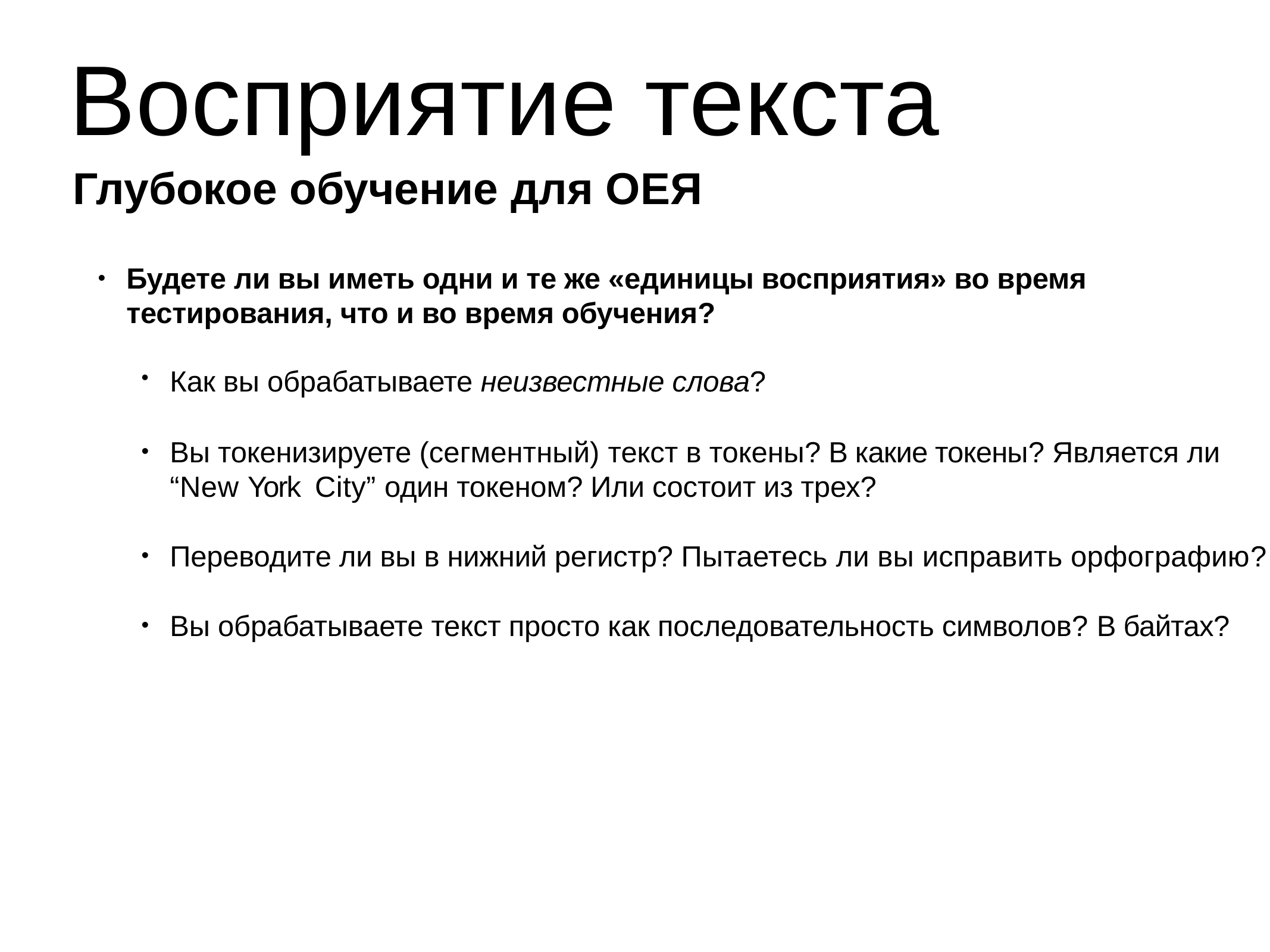

# Восприятие текста
Глубокое обучение для ОЕЯ
Будете ли вы иметь одни и те же «единицы восприятия» во время тестирования, что и во время обучения?

Как вы обрабатываете неизвестные слова?

Вы токенизируете (сегментный) текст в токены? В какие токены? Является ли “New York  City” один токеном? Или состоит из трех?

Переводите ли вы в нижний регистр? Пытаетесь ли вы исправить орфографию?

Вы обрабатываете текст просто как последовательность символов? В байтах?
•

•	Trade offs

•	Smaller perceptual units need more complex models, but have fewer OOVs

•	Larger perceptual units can get away with simpler models, but OOVs are a  problem